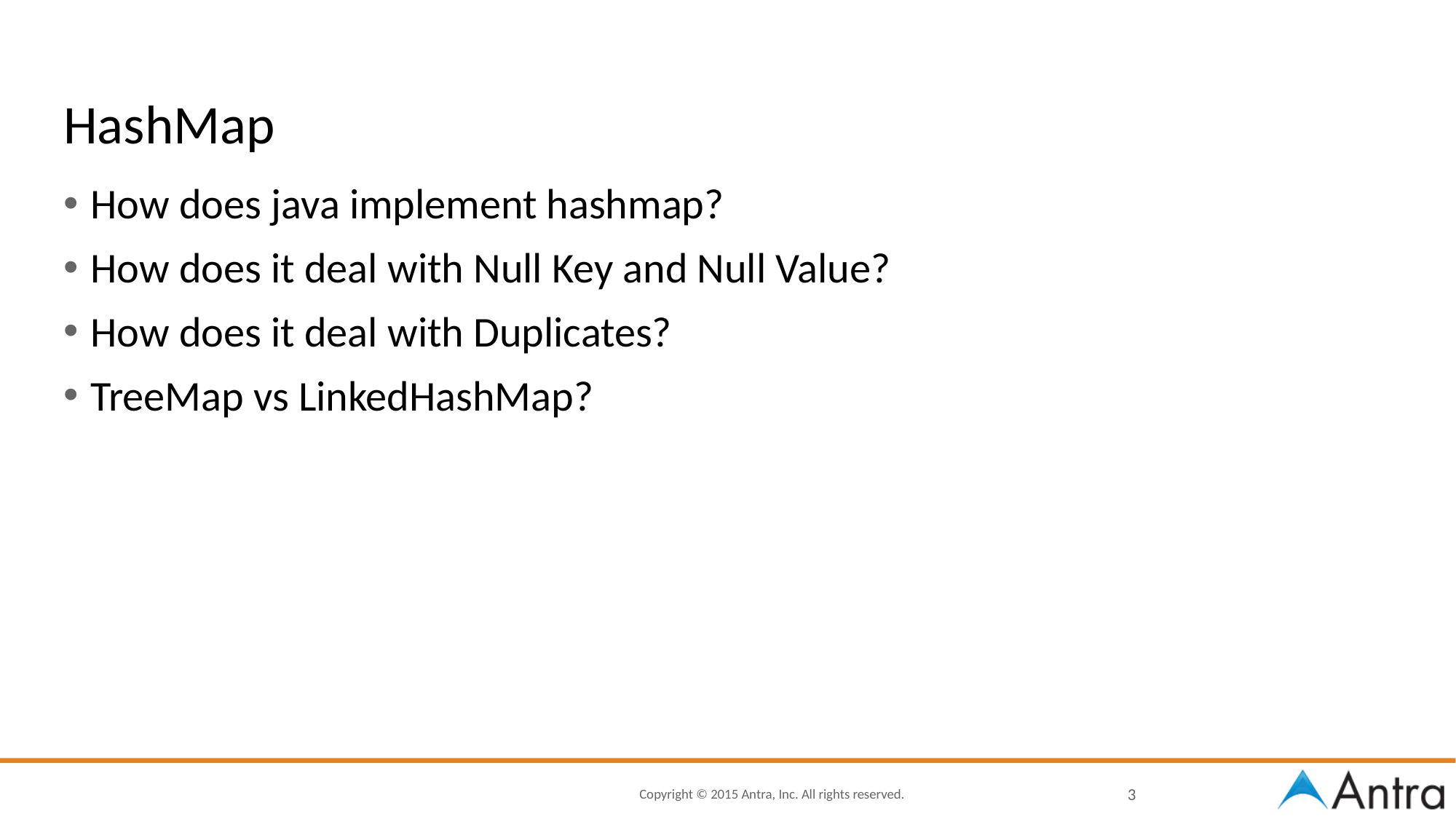

# HashMap
How does java implement hashmap?
How does it deal with Null Key and Null Value?
How does it deal with Duplicates?
TreeMap vs LinkedHashMap?
3